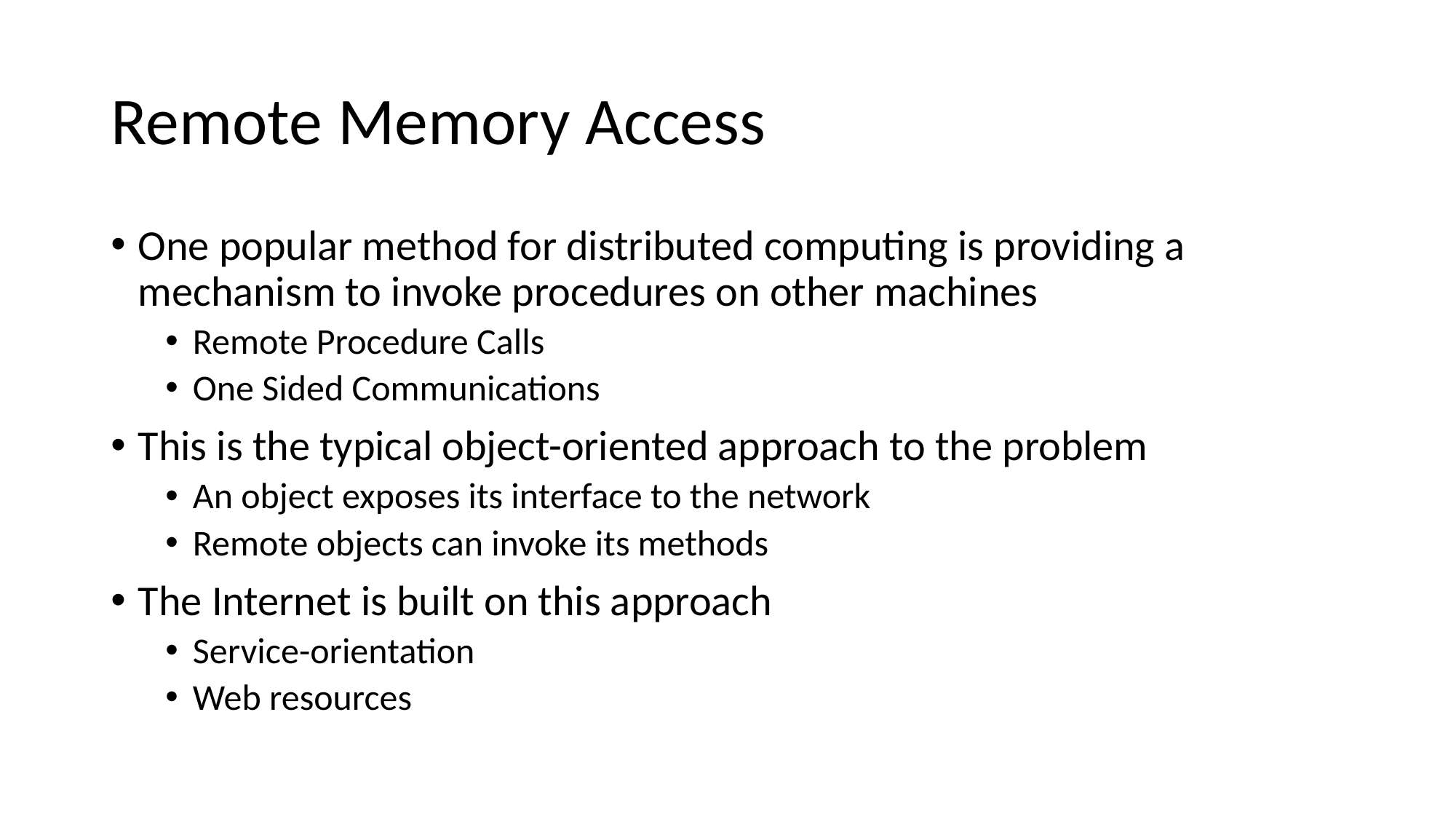

# Remote Memory Access
One popular method for distributed computing is providing a mechanism to invoke procedures on other machines
Remote Procedure Calls
One Sided Communications
This is the typical object-oriented approach to the problem
An object exposes its interface to the network
Remote objects can invoke its methods
The Internet is built on this approach
Service-orientation
Web resources